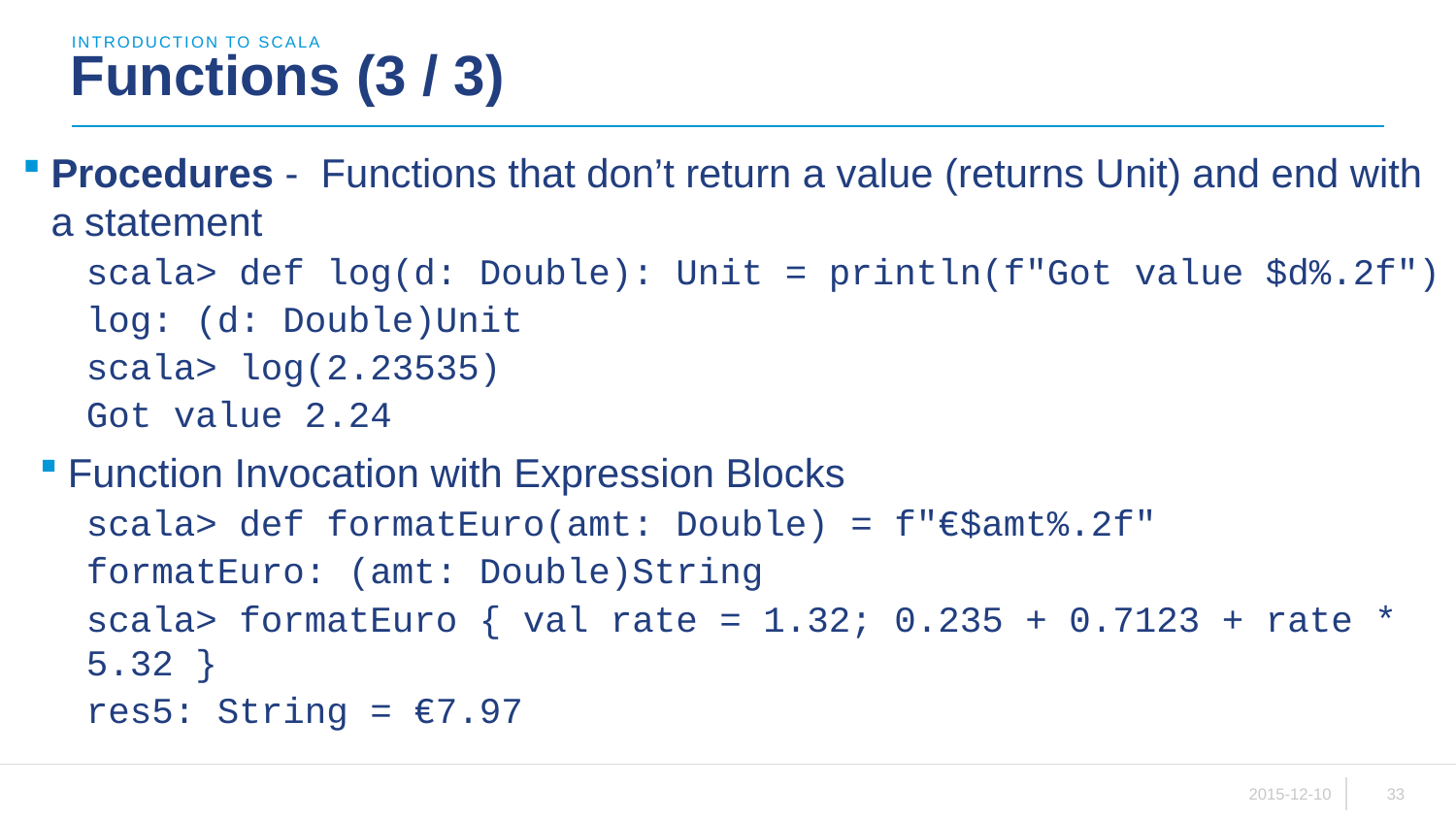

introduction to scala
# Functions (3 / 3)
Procedures -  Functions that don’t return a value (returns Unit) and end with a statement
scala> def log(d: Double): Unit = println(f"Got value $d%.2f")
log: (d: Double)Unit
scala> log(2.23535)
Got value 2.24
Function Invocation with Expression Blocks
scala> def formatEuro(amt: Double) = f"€$amt%.2f"
formatEuro: (amt: Double)String
scala> formatEuro { val rate = 1.32; 0.235 + 0.7123 + rate * 5.32 }
res5: String = €7.97